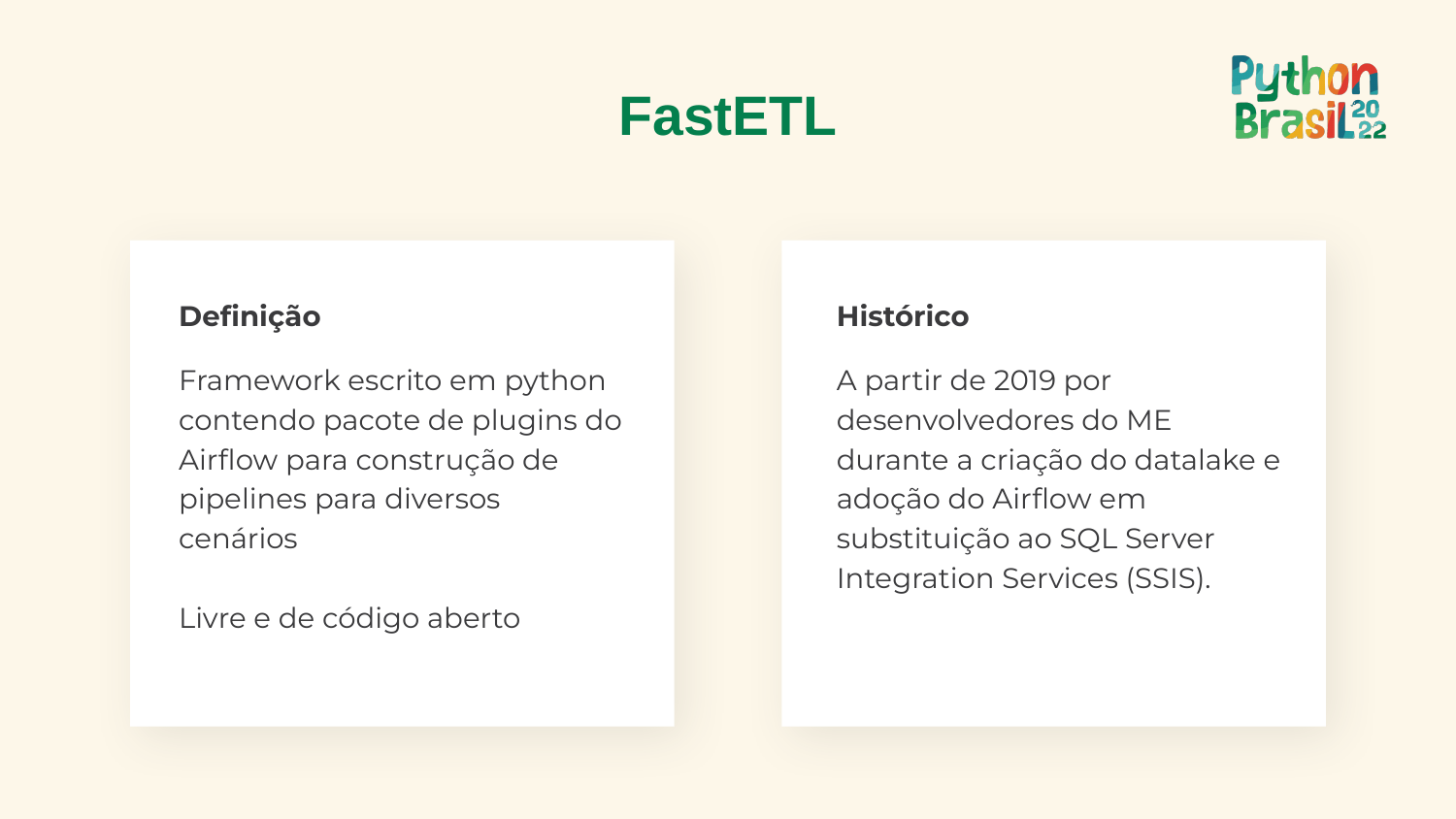

# FastETL
Definição
Framework escrito em python contendo pacote de plugins do Airflow para construção de pipelines para diversos cenários
Livre e de código aberto

Histórico
A partir de 2019 por desenvolvedores do ME durante a criação do datalake e adoção do Airflow em substituição ao SQL Server Integration Services (SSIS).